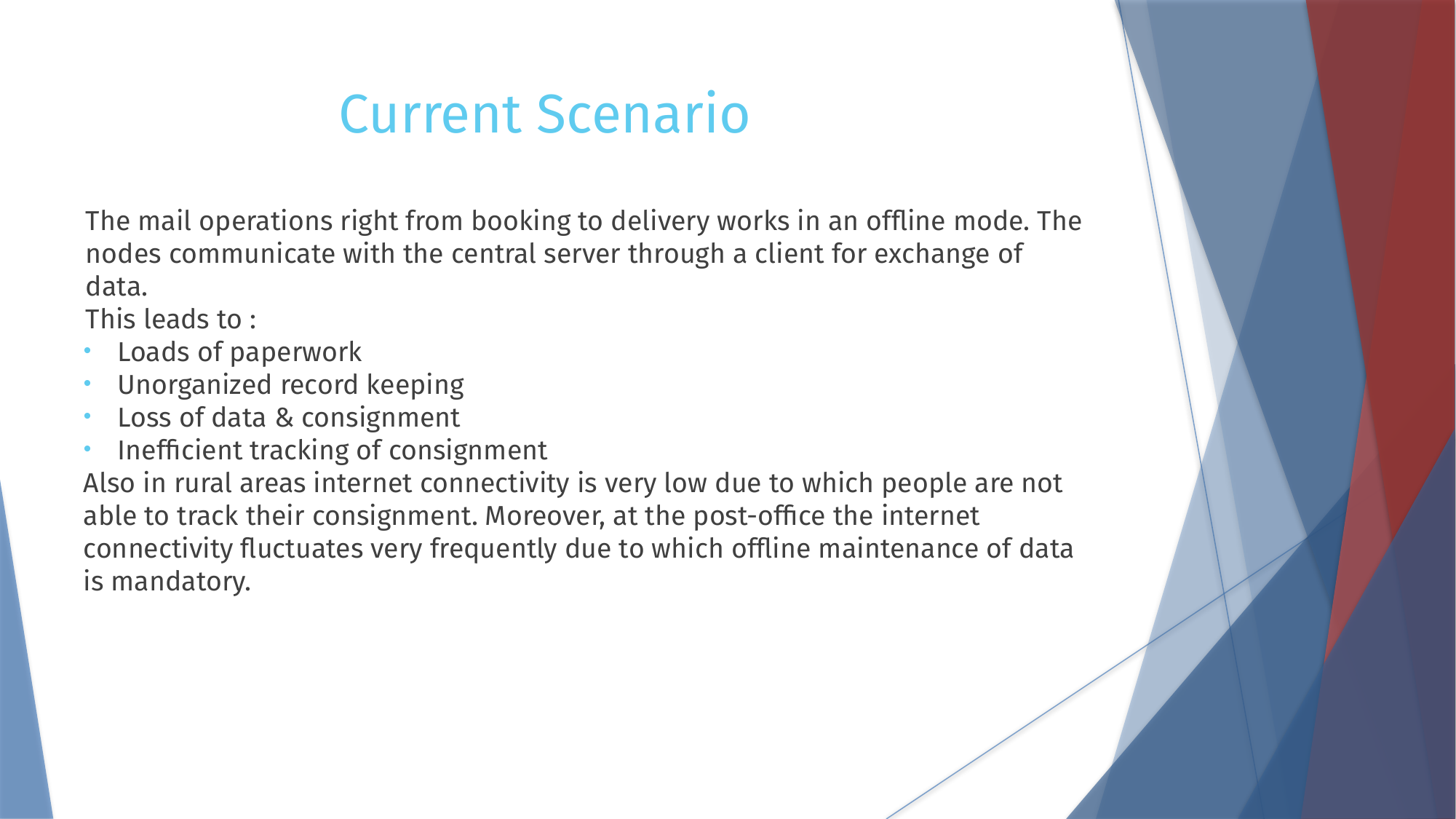

Current Scenario
The mail operations right from booking to delivery works in an offline mode. The nodes communicate with the central server through a client for exchange of data.
This leads to :
Loads of paperwork
Unorganized record keeping
Loss of data & consignment
Inefficient tracking of consignment
Also in rural areas internet connectivity is very low due to which people are not able to track their consignment. Moreover, at the post-office the internet connectivity fluctuates very frequently due to which offline maintenance of data is mandatory.